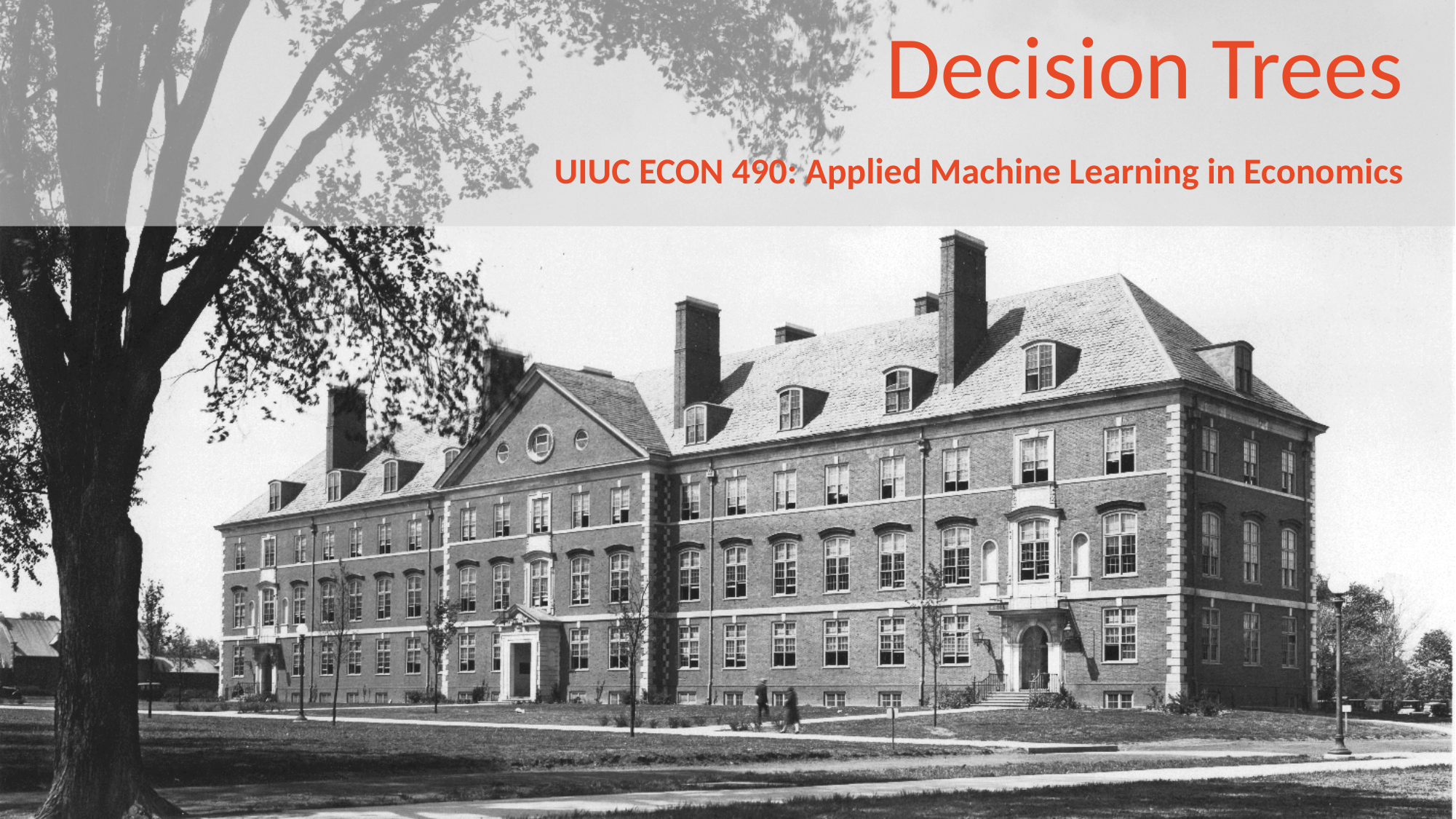

# Decision Trees
UIUC ECON 490: Applied Machine Learning in Economics